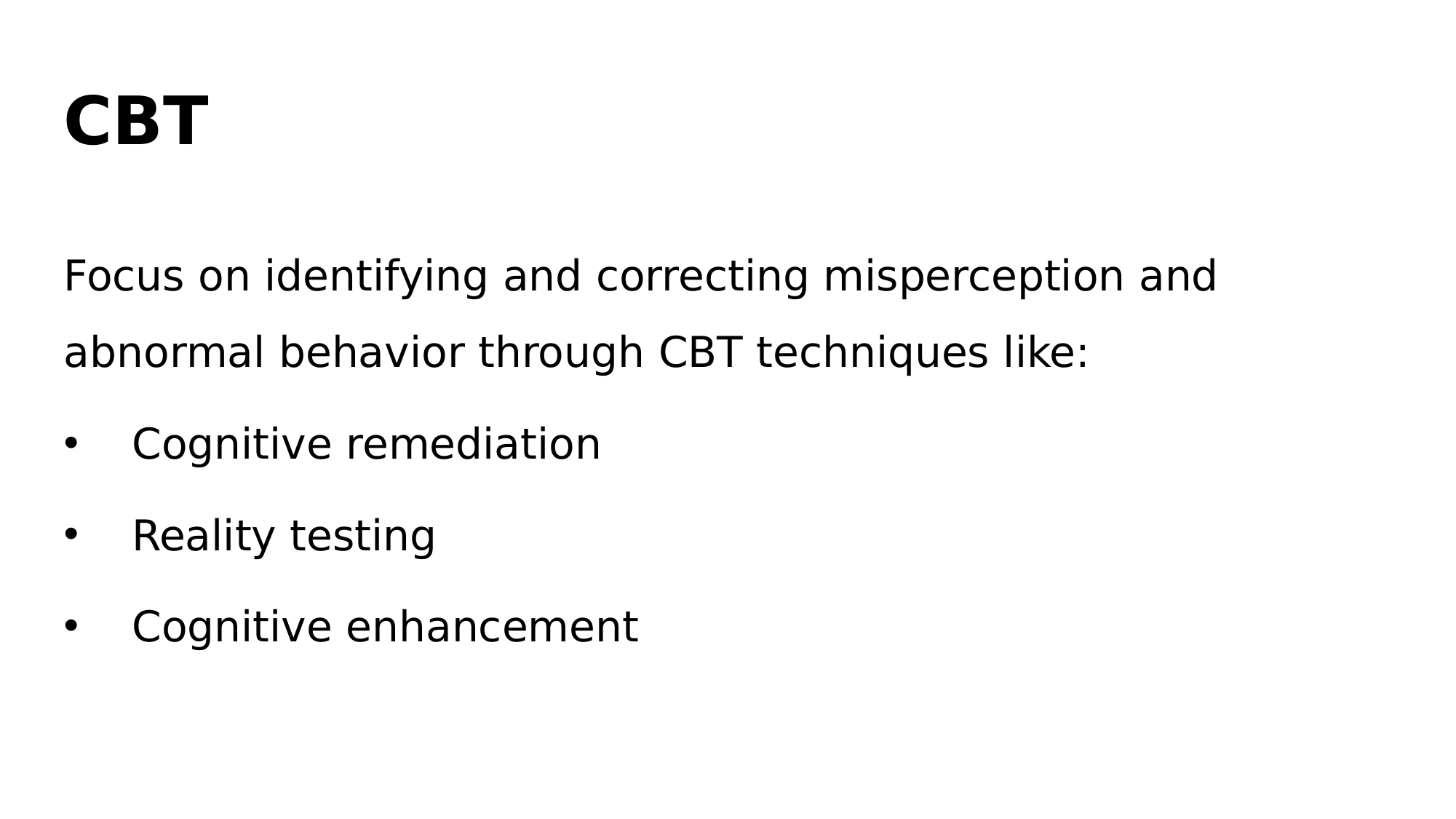

# CBT
Focus on identifying and correcting misperception and abnormal behavior through CBT techniques like:
Cognitive remediation
Reality testing
Cognitive enhancement